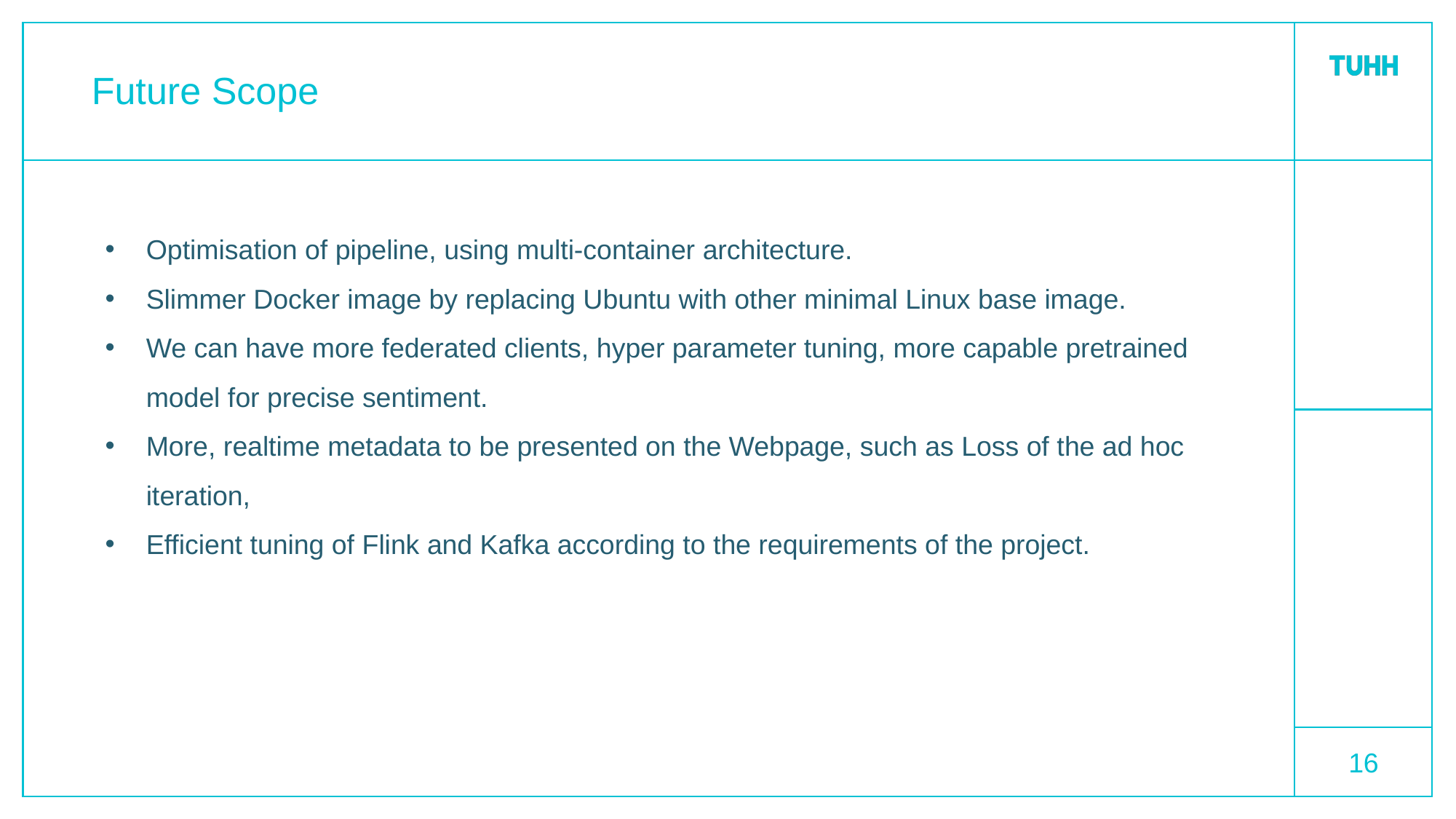

# Future Scope
Optimisation of pipeline, using multi-container architecture.
Slimmer Docker image by replacing Ubuntu with other minimal Linux base image.
We can have more federated clients, hyper parameter tuning, more capable pretrained model for precise sentiment.
More, realtime metadata to be presented on the Webpage, such as Loss of the ad hoc iteration,
Efficient tuning of Flink and Kafka according to the requirements of the project.
16